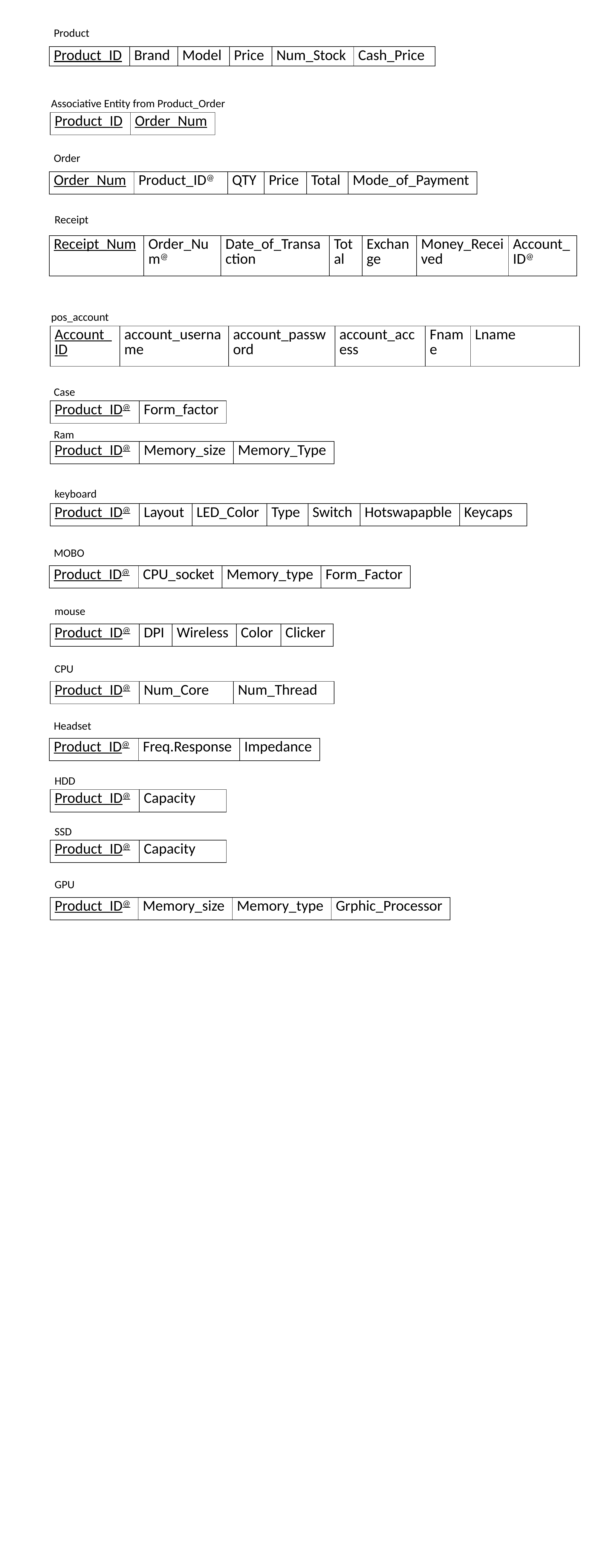

Product
| Product\_ID | Brand | Model | Price | Num\_Stock | Cash\_Price |
| --- | --- | --- | --- | --- | --- |
Associative Entity from Product_Order
| Product\_ID | Order\_Num |
| --- | --- |
Order
| Order\_Num | Product\_ID@ | QTY | Price | Total | Mode\_of\_Payment |
| --- | --- | --- | --- | --- | --- |
Receipt
| Receipt\_Num | Order\_Num@ | Date\_of\_Transaction | Total | Exchange | Money\_Received | Account\_ID@ |
| --- | --- | --- | --- | --- | --- | --- |
pos_account
| Account\_ID | account\_username | account\_password | account\_access | Fname | Lname |
| --- | --- | --- | --- | --- | --- |
Case
| Product\_ID@ | Form\_factor |
| --- | --- |
Ram
| Product\_ID@ | Memory\_size | Memory\_Type |
| --- | --- | --- |
keyboard
| Product\_ID@ | Layout | LED\_Color | Type | Switch | Hotswapapble | Keycaps |
| --- | --- | --- | --- | --- | --- | --- |
MOBO
| Product\_ID@ | CPU\_socket | Memory\_type | Form\_Factor |
| --- | --- | --- | --- |
mouse
| Product\_ID@ | DPI | Wireless | Color | Clicker |
| --- | --- | --- | --- | --- |
CPU
| Product\_ID@ | Num\_Core | Num\_Thread |
| --- | --- | --- |
Headset
| Product\_ID@ | Freq.Response | Impedance |
| --- | --- | --- |
HDD
| Product\_ID@ | Capacity |
| --- | --- |
SSD
| Product\_ID@ | Capacity |
| --- | --- |
GPU
| Product\_ID@ | Memory\_size | Memory\_type | Grphic\_Processor |
| --- | --- | --- | --- |